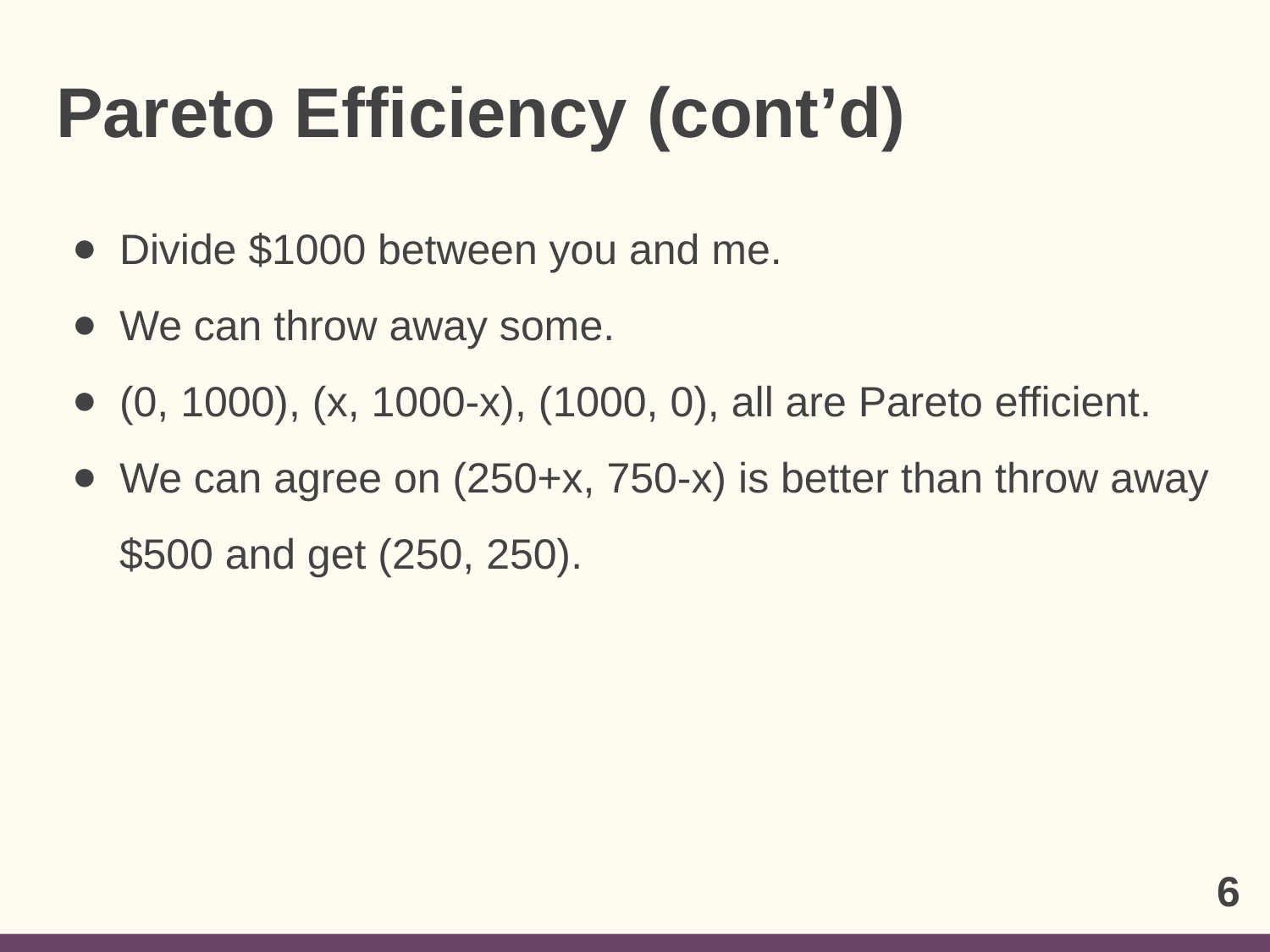

# Pareto Efficiency (cont’d)
Divide $1000 between you and me.
We can throw away some.
(0, 1000), (x, 1000-x), (1000, 0), all are Pareto efficient.
We can agree on (250+x, 750-x) is better than throw away $500 and get (250, 250).

6